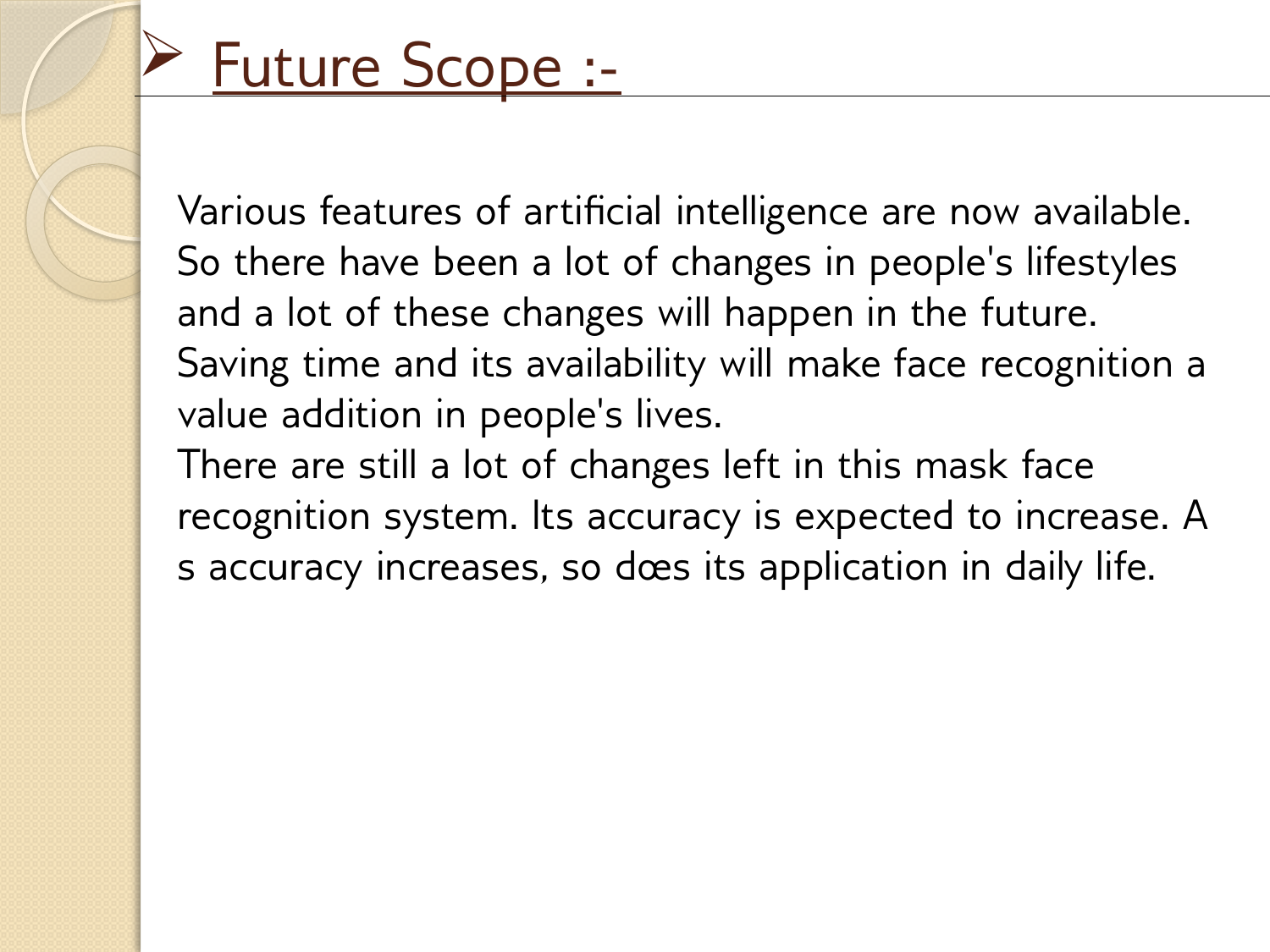

# Future Scope :-
Various features of artificial intelligence are now available.
So there have been a lot of changes in people's lifestyles and a lot of these changes will happen in the future.
Saving time and its availability will make face recognition a value addition in people's lives.
There are still a lot of changes left in this mask face recognition system. Its accuracy is expected to increase. A
s accuracy increases, so does its application in daily life.